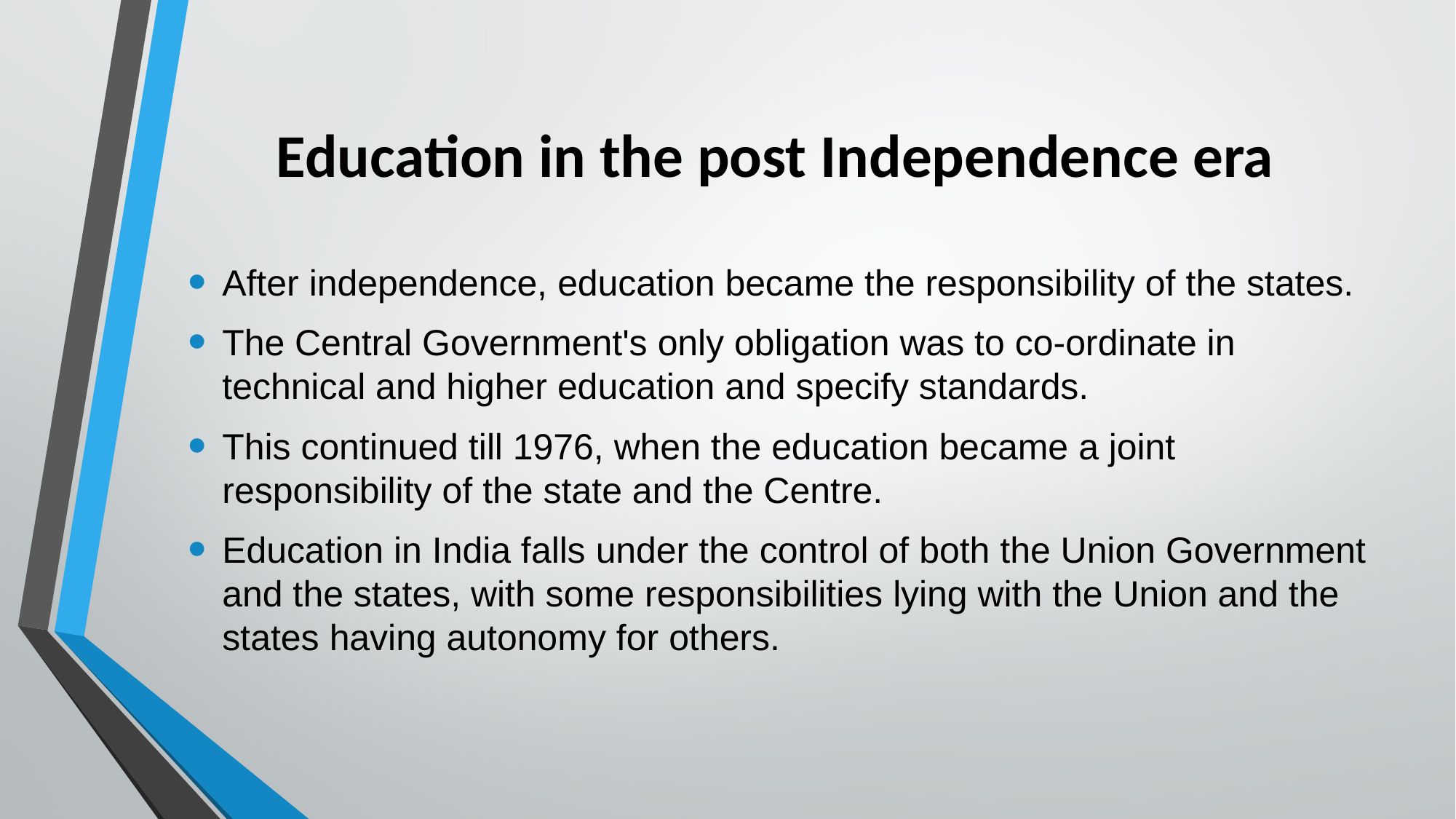

# Education in the post Independence era
After independence, education became the responsibility of the states.
The Central Government's only obligation was to co-ordinate in technical and higher education and specify standards.
This continued till 1976, when the education became a joint responsibility of the state and the Centre.
Education in India falls under the control of both the Union Government and the states, with some responsibilities lying with the Union and the states having autonomy for others.